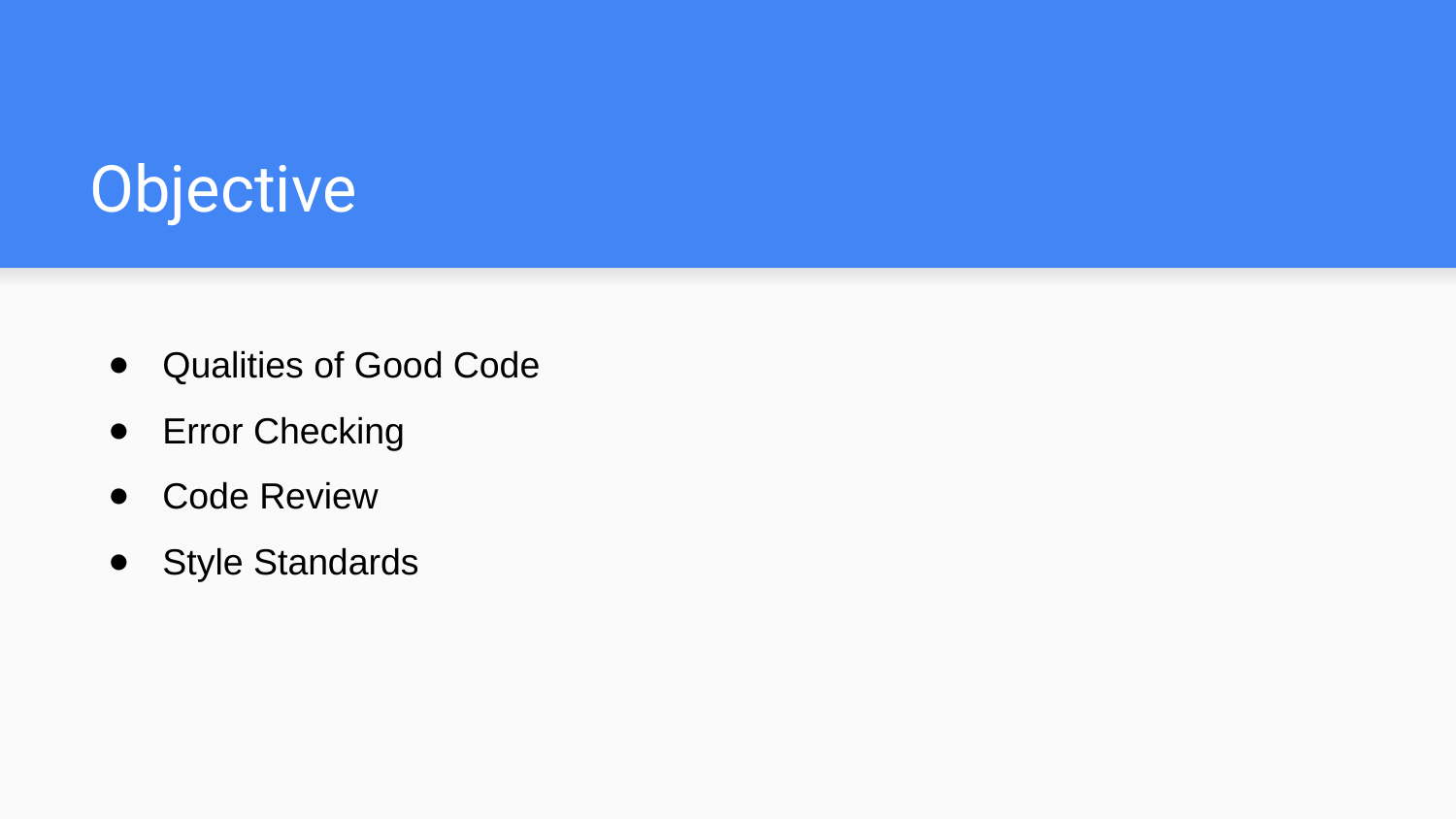

# Objective
Qualities of Good Code
Error Checking
Code Review
Style Standards